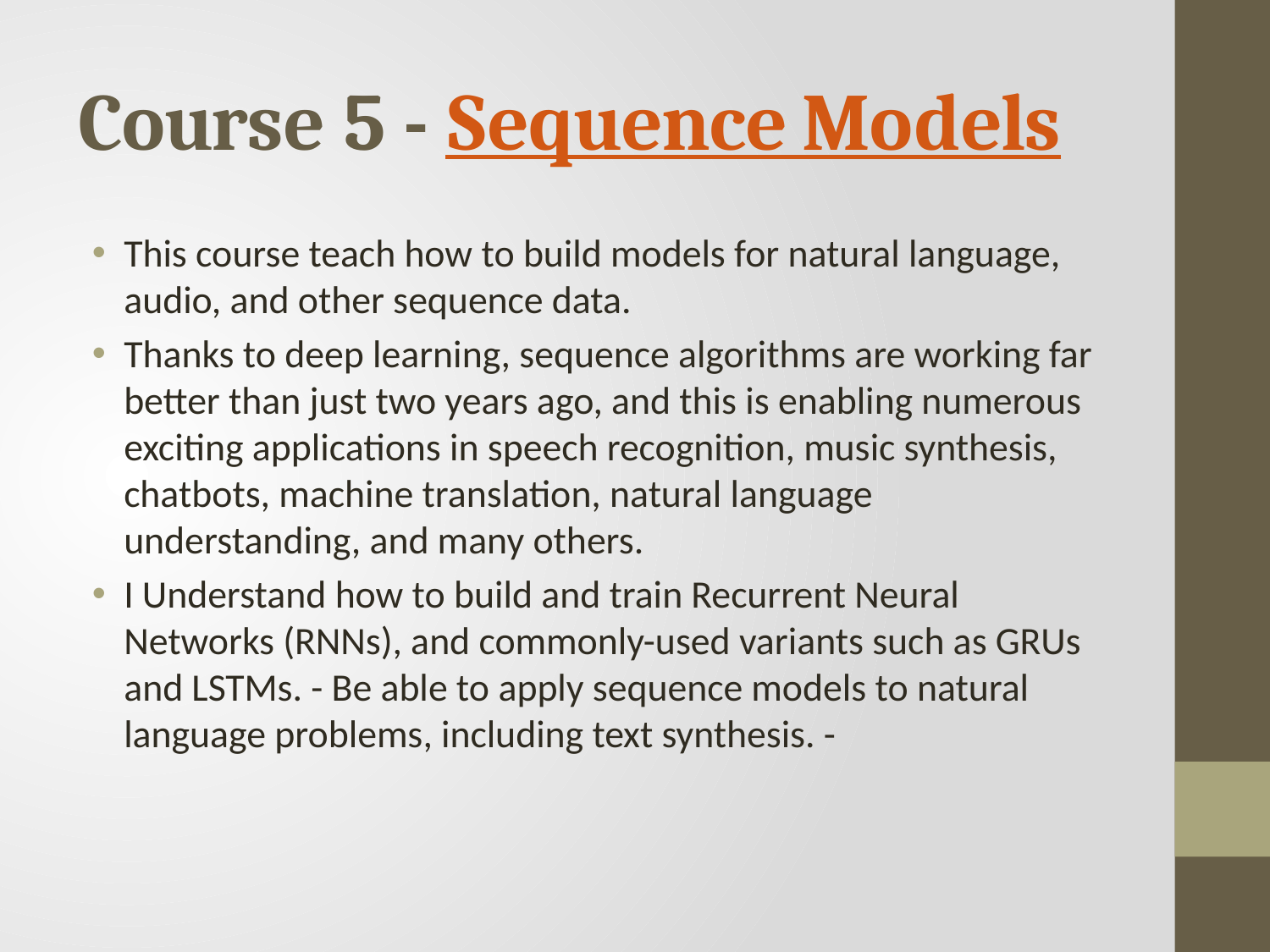

# Course 5 - Sequence Models
This course teach how to build models for natural language, audio, and other sequence data.
Thanks to deep learning, sequence algorithms are working far better than just two years ago, and this is enabling numerous exciting applications in speech recognition, music synthesis, chatbots, machine translation, natural language understanding, and many others.
I Understand how to build and train Recurrent Neural Networks (RNNs), and commonly-used variants such as GRUs and LSTMs. - Be able to apply sequence models to natural language problems, including text synthesis. -